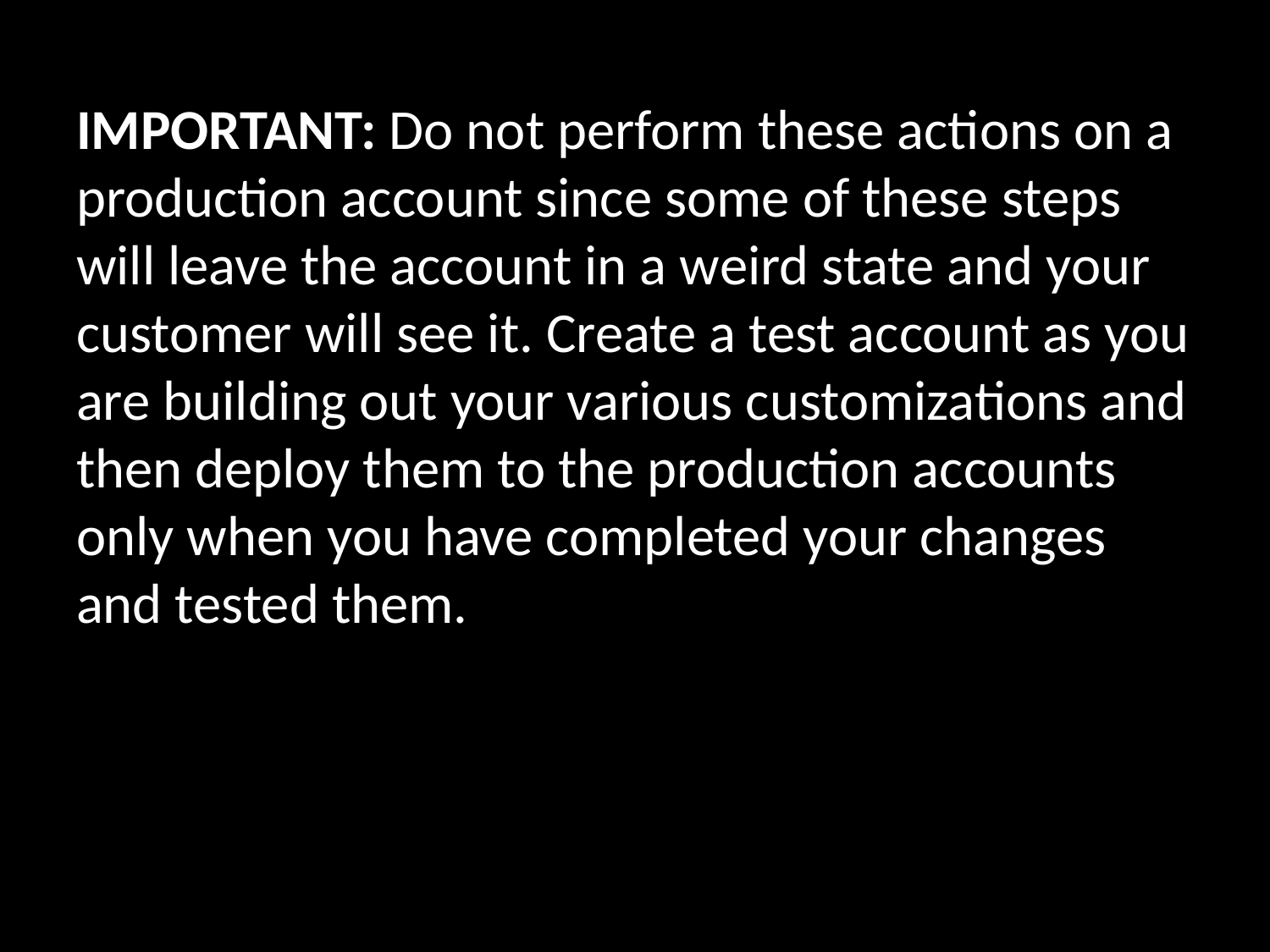

IMPORTANT: Do not perform these actions on a production account since some of these steps will leave the account in a weird state and your customer will see it. Create a test account as you are building out your various customizations and then deploy them to the production accounts only when you have completed your changes and tested them.